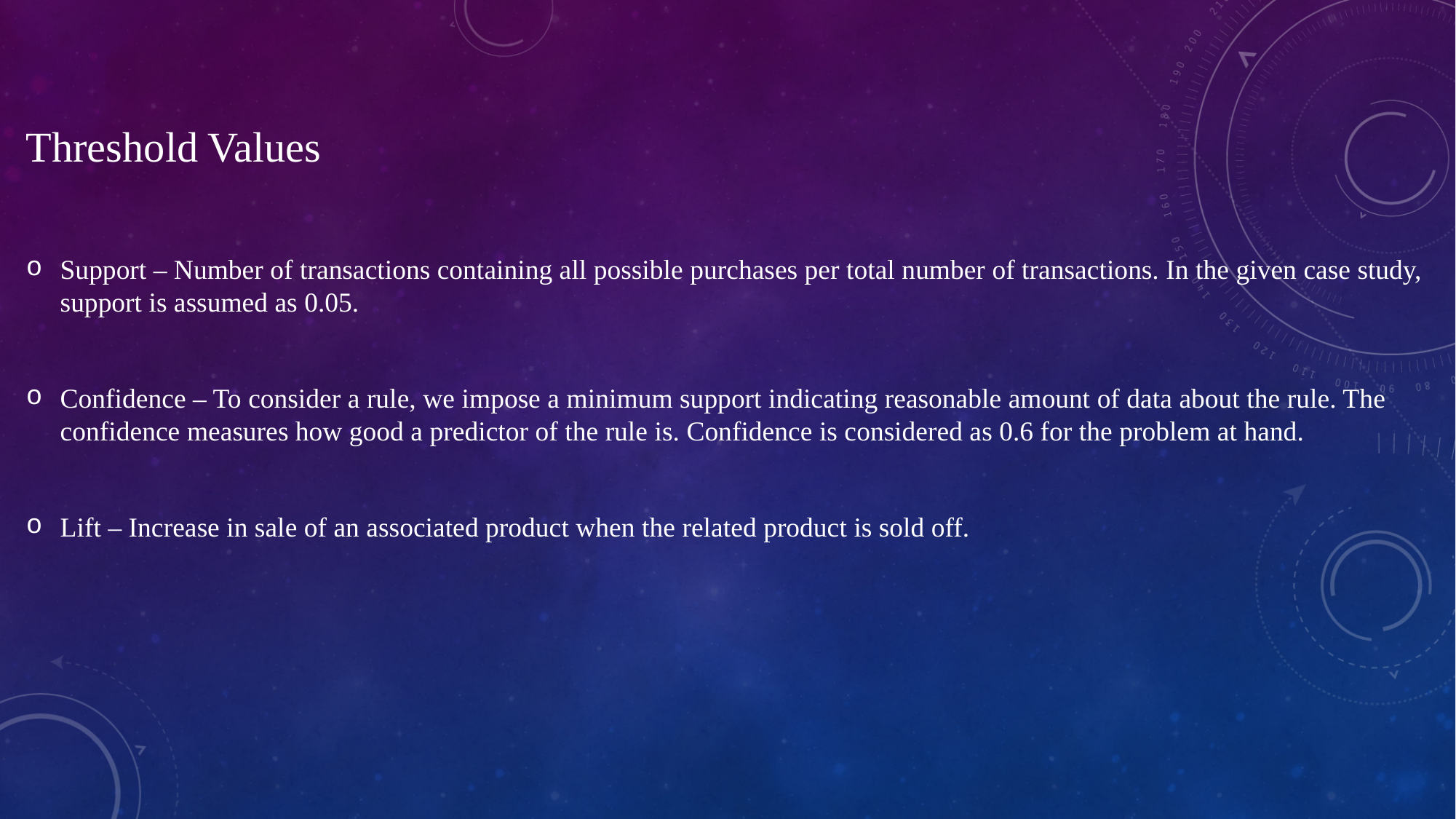

Threshold Values

Support – Number of transactions containing all possible purchases per total number of transactions. In the given case study, support is assumed as 0.05.

Confidence – To consider a rule, we impose a minimum support indicating reasonable amount of data about the rule. The confidence measures how good a predictor of the rule is. Confidence is considered as 0.6 for the problem at hand.

Lift – Increase in sale of an associated product when the related product is sold off.